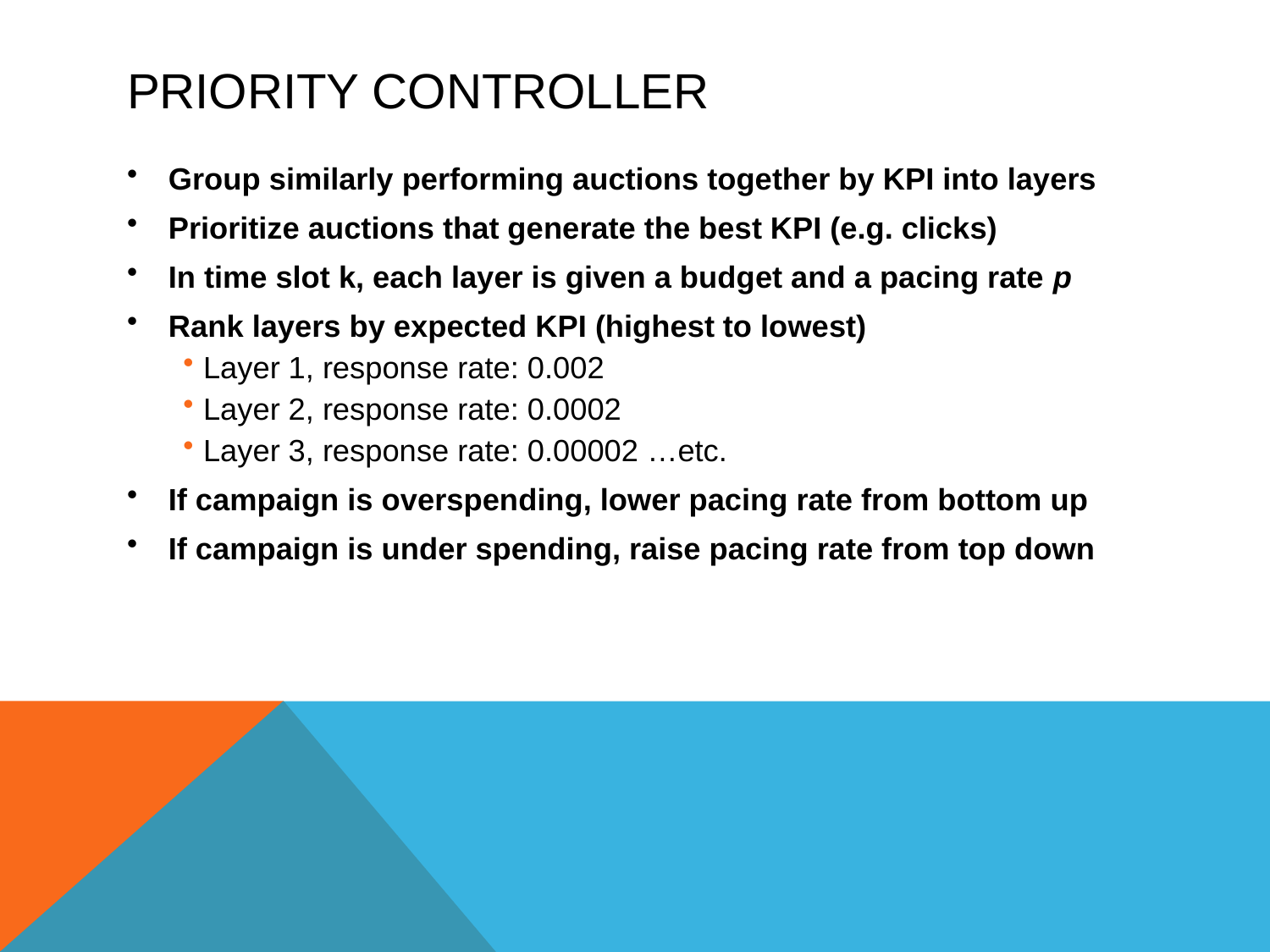

# Priority Controller
Group similarly performing auctions together by KPI into layers
Prioritize auctions that generate the best KPI (e.g. clicks)
In time slot k, each layer is given a budget and a pacing rate p
Rank layers by expected KPI (highest to lowest)
Layer 1, response rate: 0.002
Layer 2, response rate: 0.0002
Layer 3, response rate: 0.00002 …etc.
If campaign is overspending, lower pacing rate from bottom up
If campaign is under spending, raise pacing rate from top down